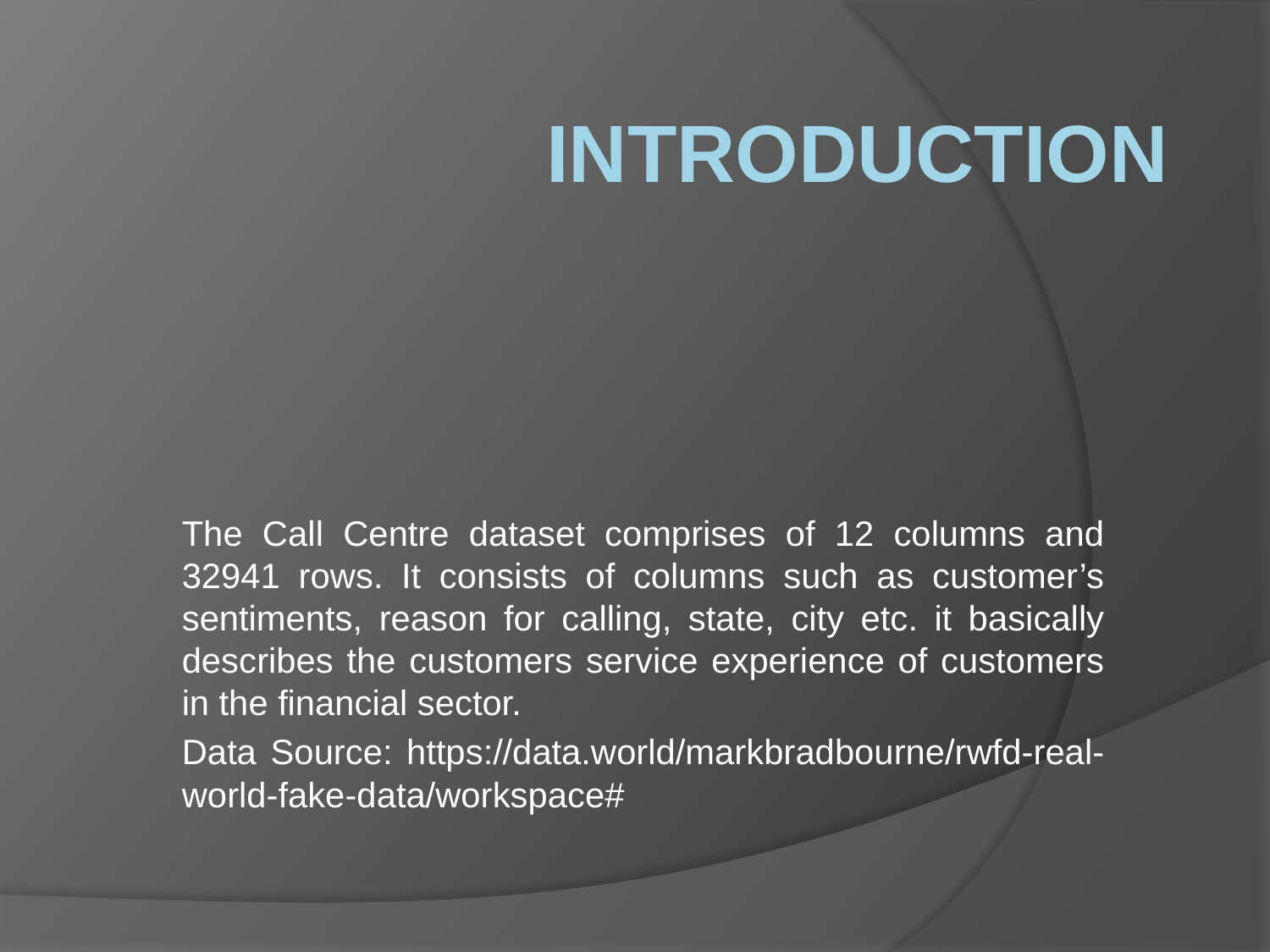

# INTRODUCTION
The Call Centre dataset comprises of 12 columns and 32941 rows. It consists of columns such as customer’s sentiments, reason for calling, state, city etc. it basically describes the customers service experience of customers in the financial sector.
Data Source: https://data.world/markbradbourne/rwfd-real-world-fake-data/workspace#